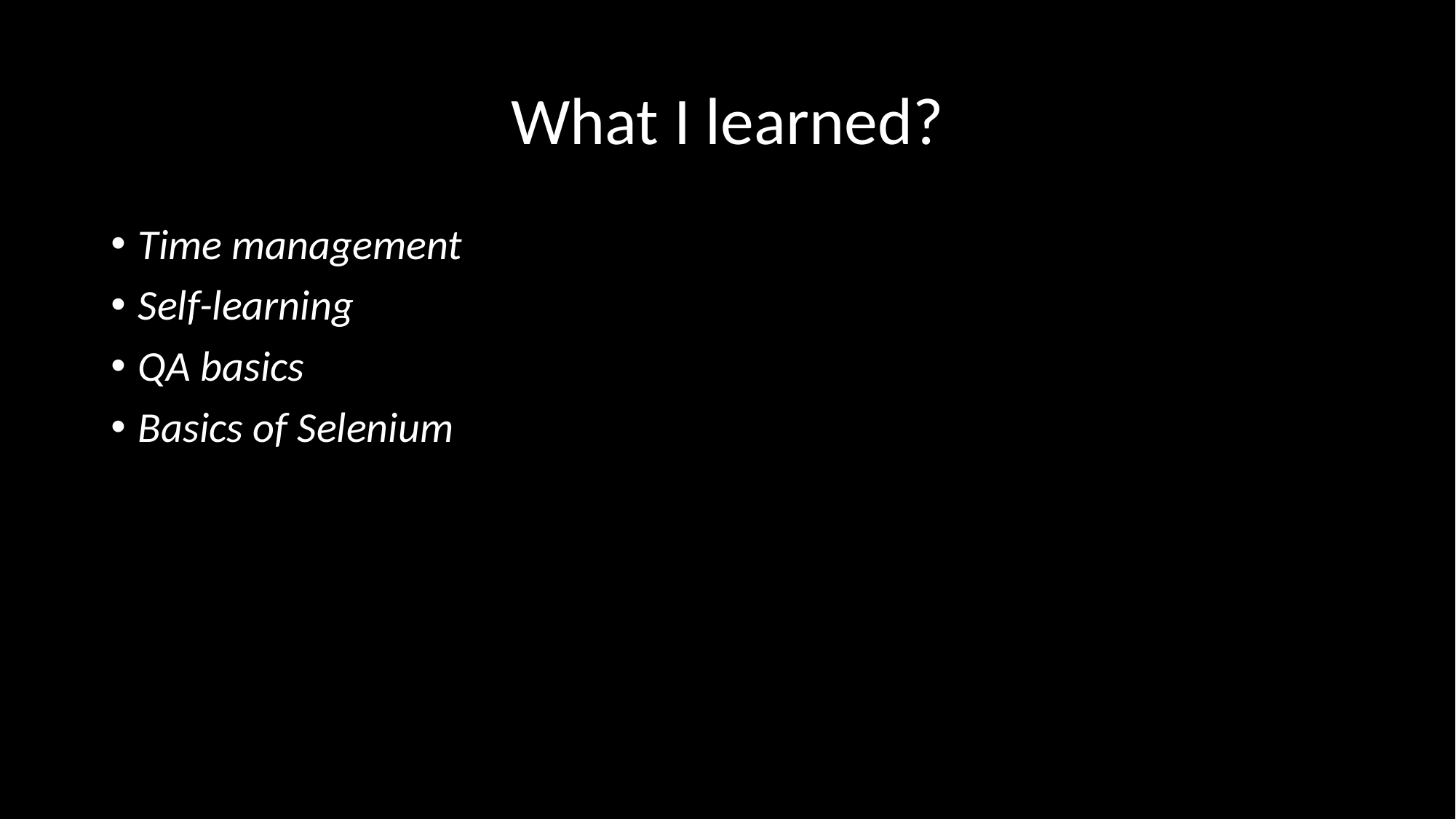

# What I learned?
Time management
Self-learning
QA basics
Basics of Selenium